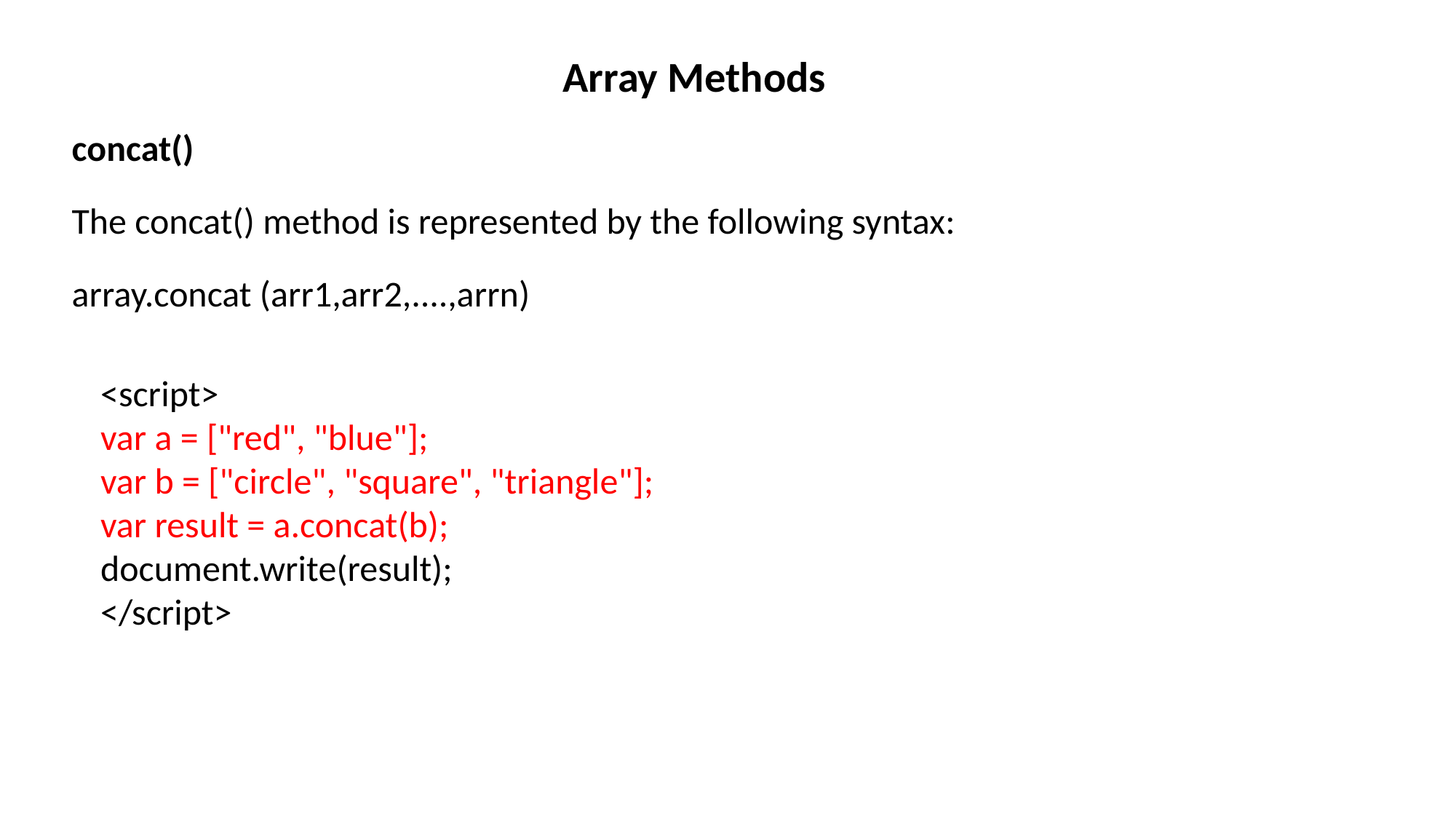

Array Methods
concat()

The concat() method is represented by the following syntax:

array.concat (arr1,arr2,....,arrn)
<script>
var a = ["red", "blue"];
var b = ["circle", "square", "triangle"];
var result = a.concat(b);
document.write(result);
</script>